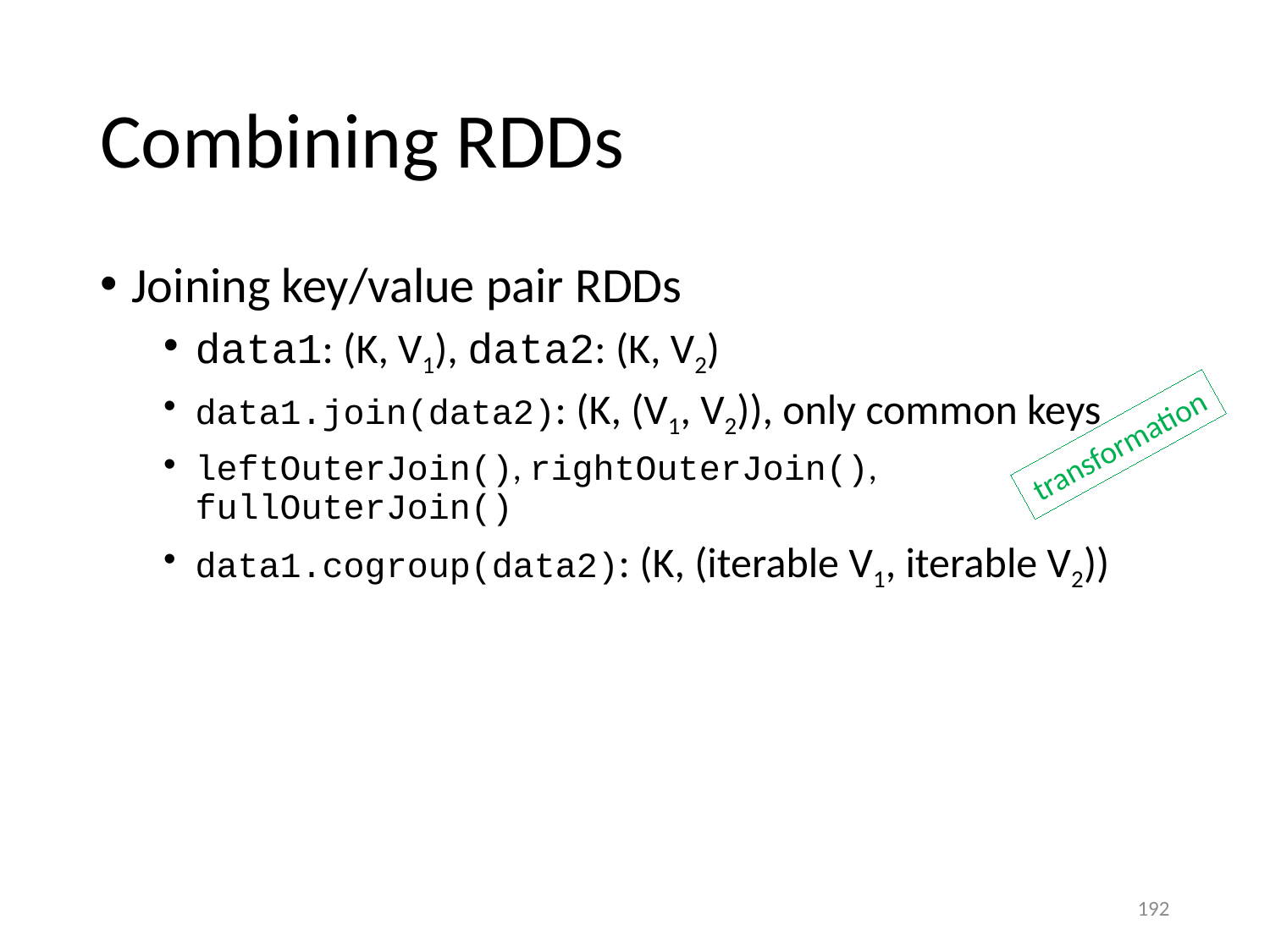

# Combining RDDs
Joining key/value pair RDDs
data1: (K, V1), data2: (K, V2)
data1.join(data2): (K, (V1, V2)), only common keys
leftOuterJoin(), rightOuterJoin(), fullOuterJoin()
data1.cogroup(data2): (K, (iterable V1, iterable V2))
transformation
192